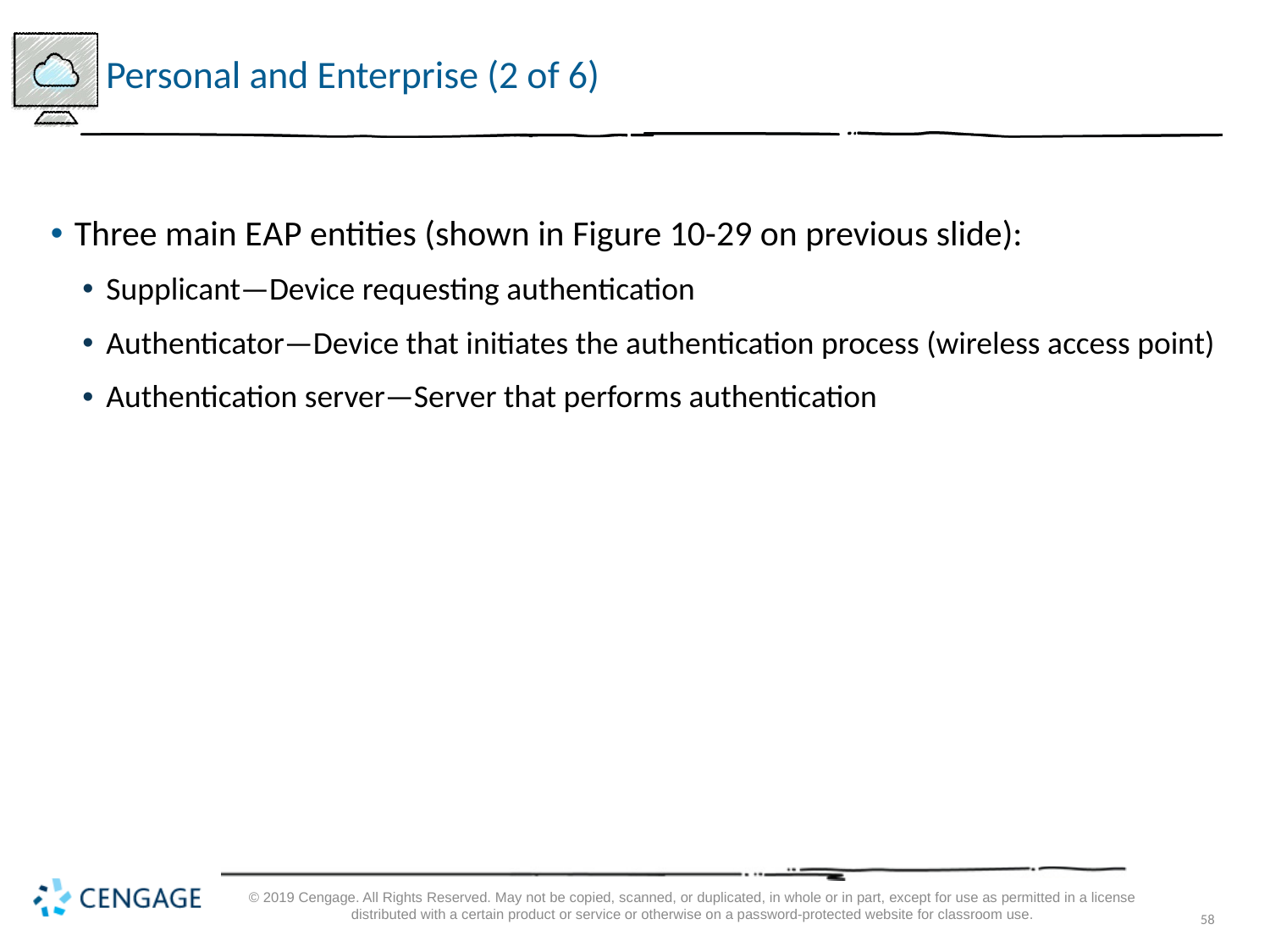

# Personal and Enterprise (2 of 6)
Three main E A P entities (shown in Figure 10-29 on previous slide):
Supplicant—Device requesting authentication
Authenticator—Device that initiates the authentication process (wireless access point)
Authentication server—Server that performs authentication
© 2019 Cengage. All Rights Reserved. May not be copied, scanned, or duplicated, in whole or in part, except for use as permitted in a license distributed with a certain product or service or otherwise on a password-protected website for classroom use.